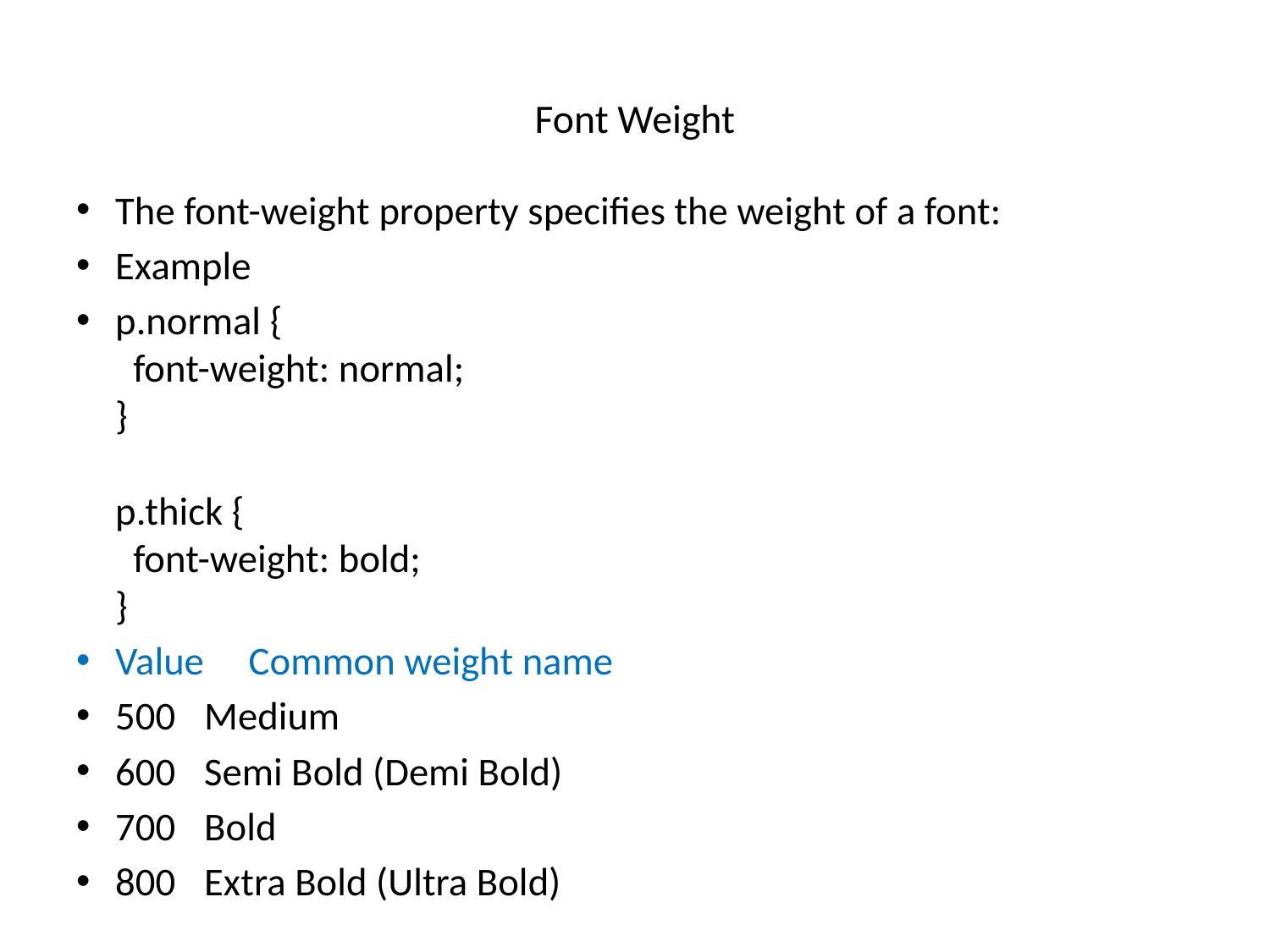

# Font Weight
The font-weight property specifies the weight of a font:
Example
p.normal {
  font-weight: normal;
}
p.thick {
  font-weight: bold;
}
Value		     Common weight name
500				Medium
600				Semi Bold (Demi Bold)
700				Bold
800				Extra Bold (Ultra Bold)